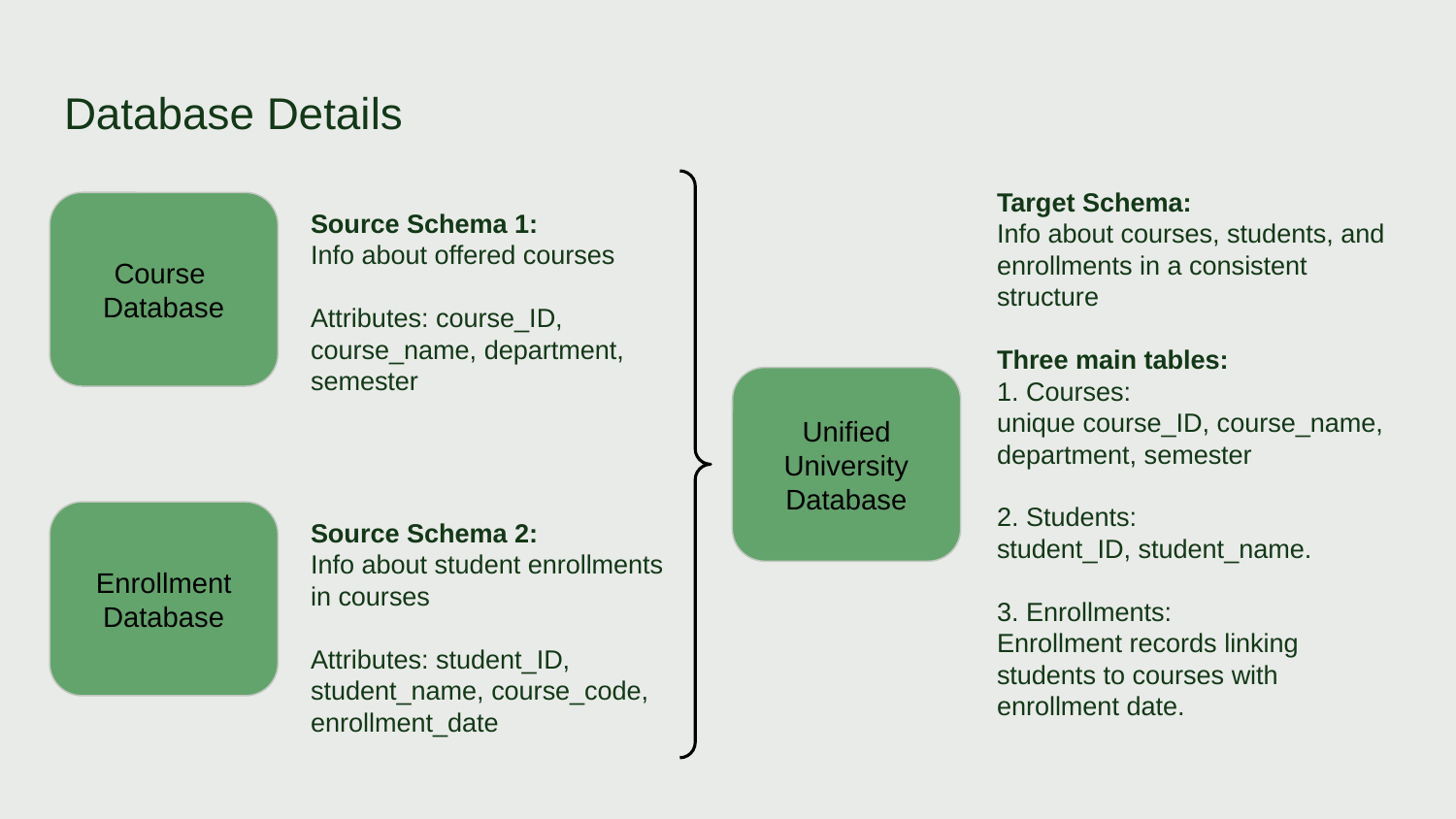

# Database Details

Target Schema:
Info about courses, students, and enrollments in a consistent structure
Three main tables:
1. Courses:
unique course_ID, course_name, department, semester

2. Students:
student_ID, student_name.

3. Enrollments:
Enrollment records linking students to courses with enrollment date.

Course
Database
Source Schema 1:
Info about offered courses
Attributes: course_ID, course_name, department, semester

Unified
University
Database
Enrollment
Database
Source Schema 2:
Info about student enrollments in courses
Attributes: student_ID, student_name, course_code, enrollment_date